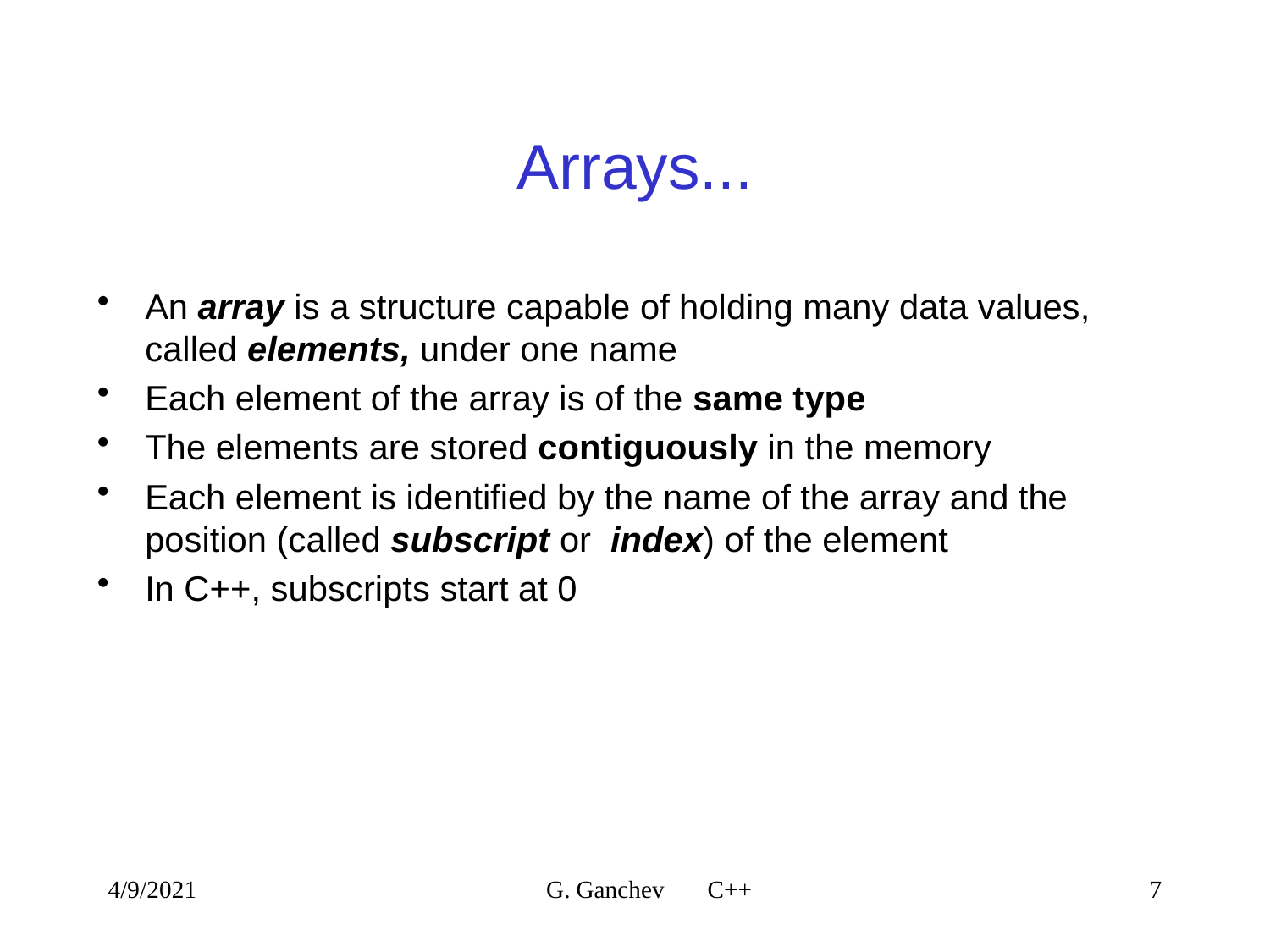

# Arrays...
An array is a structure capable of holding many data values, called elements, under one name
Each element of the array is of the same type
The elements are stored contiguously in the memory
Each element is identified by the name of the array and the position (called subscript or  index) of the element
In C++, subscripts start at 0
4/9/2021
G. Ganchev       C++
7